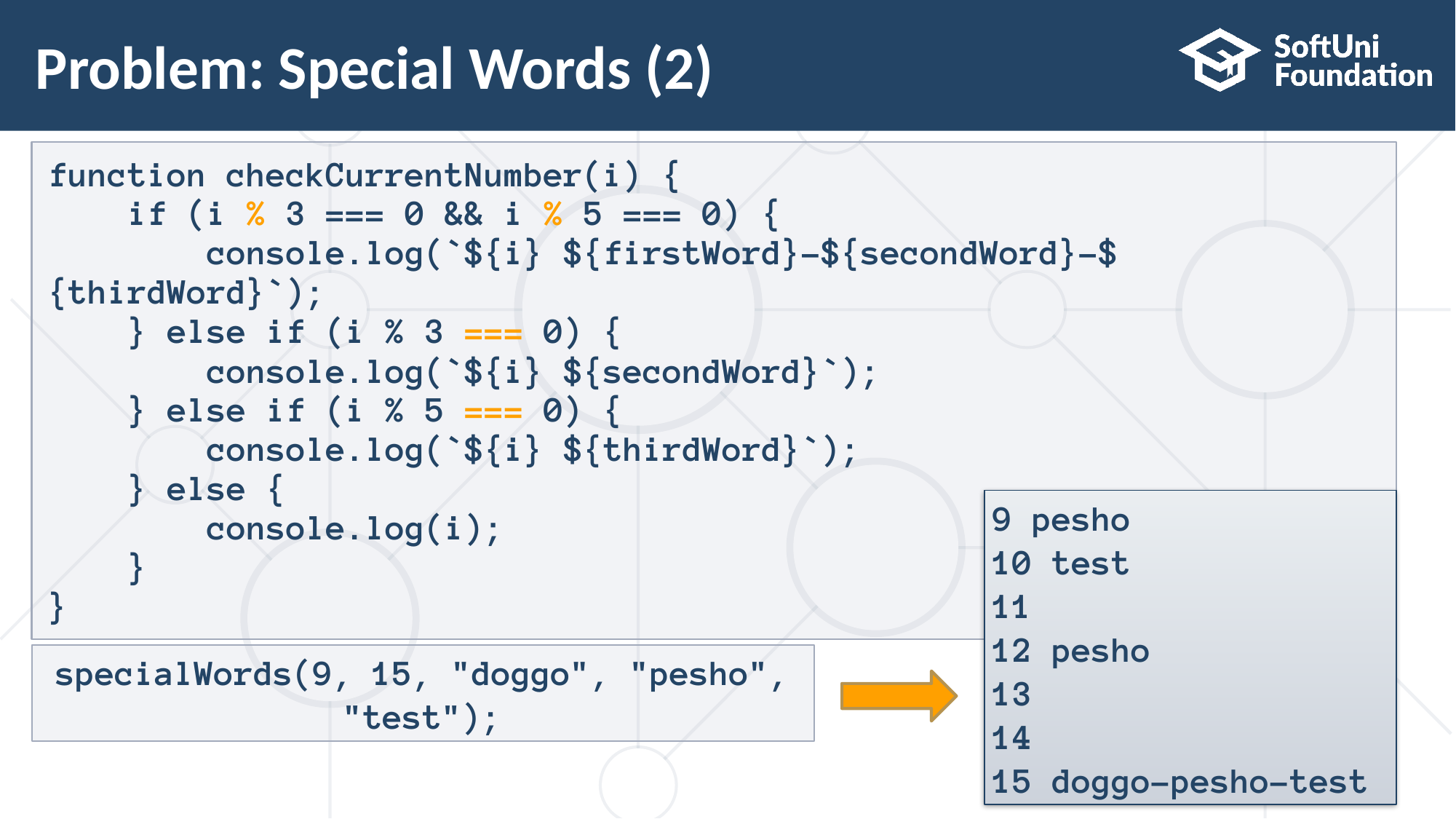

# Problem: Special Words (2)
function checkCurrentNumber(i) {
    if (i % 3 === 0 && i % 5 === 0) {
        console.log(`${i} ${firstWord}-${secondWord}-${thirdWord}`);
    } else if (i % 3 === 0) {
        console.log(`${i} ${secondWord}`);
    } else if (i % 5 === 0) {
        console.log(`${i} ${thirdWord}`);
    } else {
        console.log(i);
    }
}
9 pesho
10 test
11
12 pesho
13
14
15 doggo-pesho-test
specialWords(9, 15, "doggo", "pesho", "test");